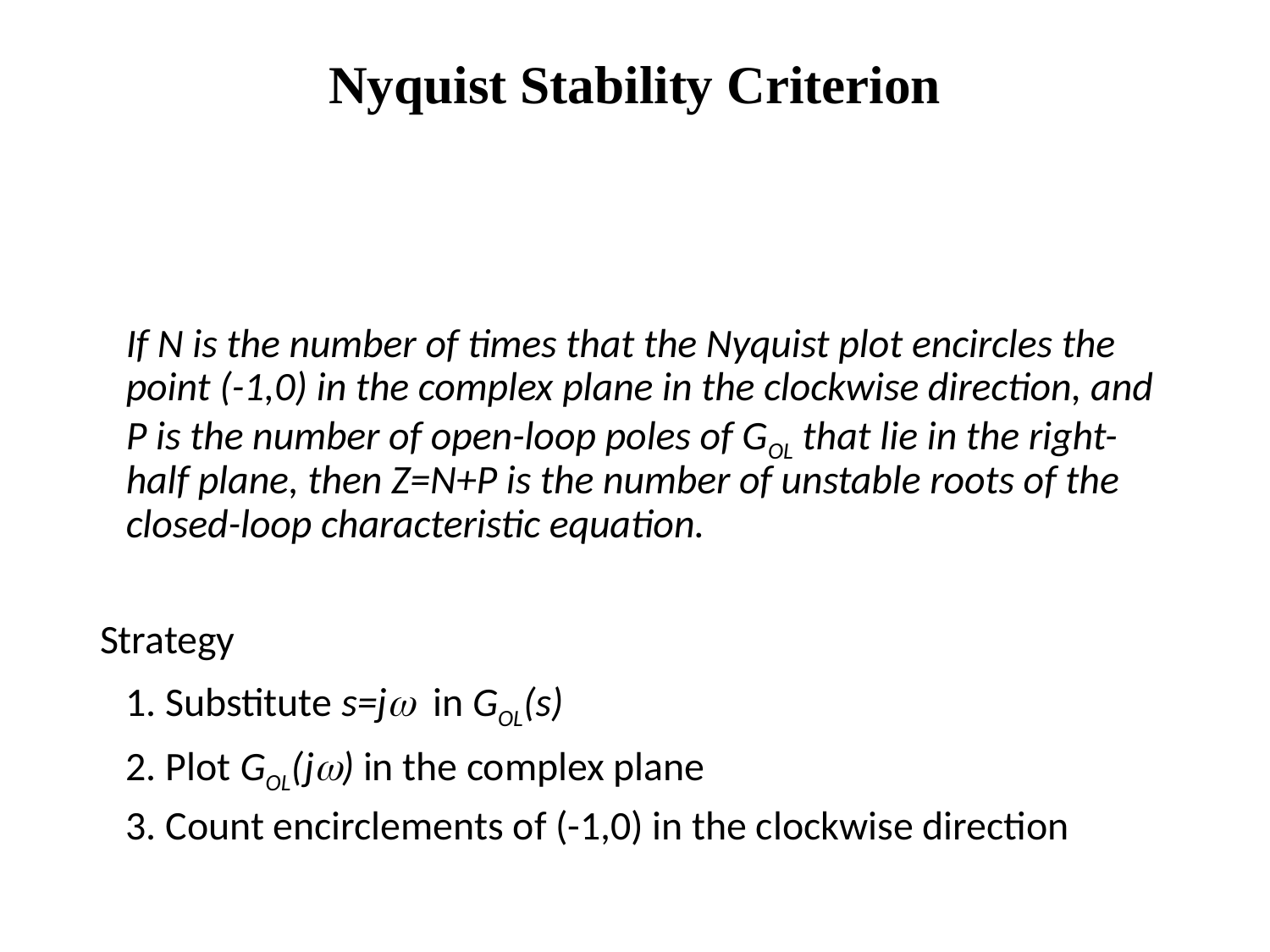

# Nyquist Stability Criterion

	If N is the number of times that the Nyquist plot encircles the point (-1,0) in the complex plane in the clockwise direction, and P is the number of open-loop poles of GOL that lie in the right-half plane, then Z=N+P is the number of unstable roots of the closed-loop characteristic equation.

Strategy
	1. Substitute s=jω  in GOL(s)
	2. Plot GOL(jω) in the complex plane
	3. Count encirclements of (-1,0) in the clockwise direction